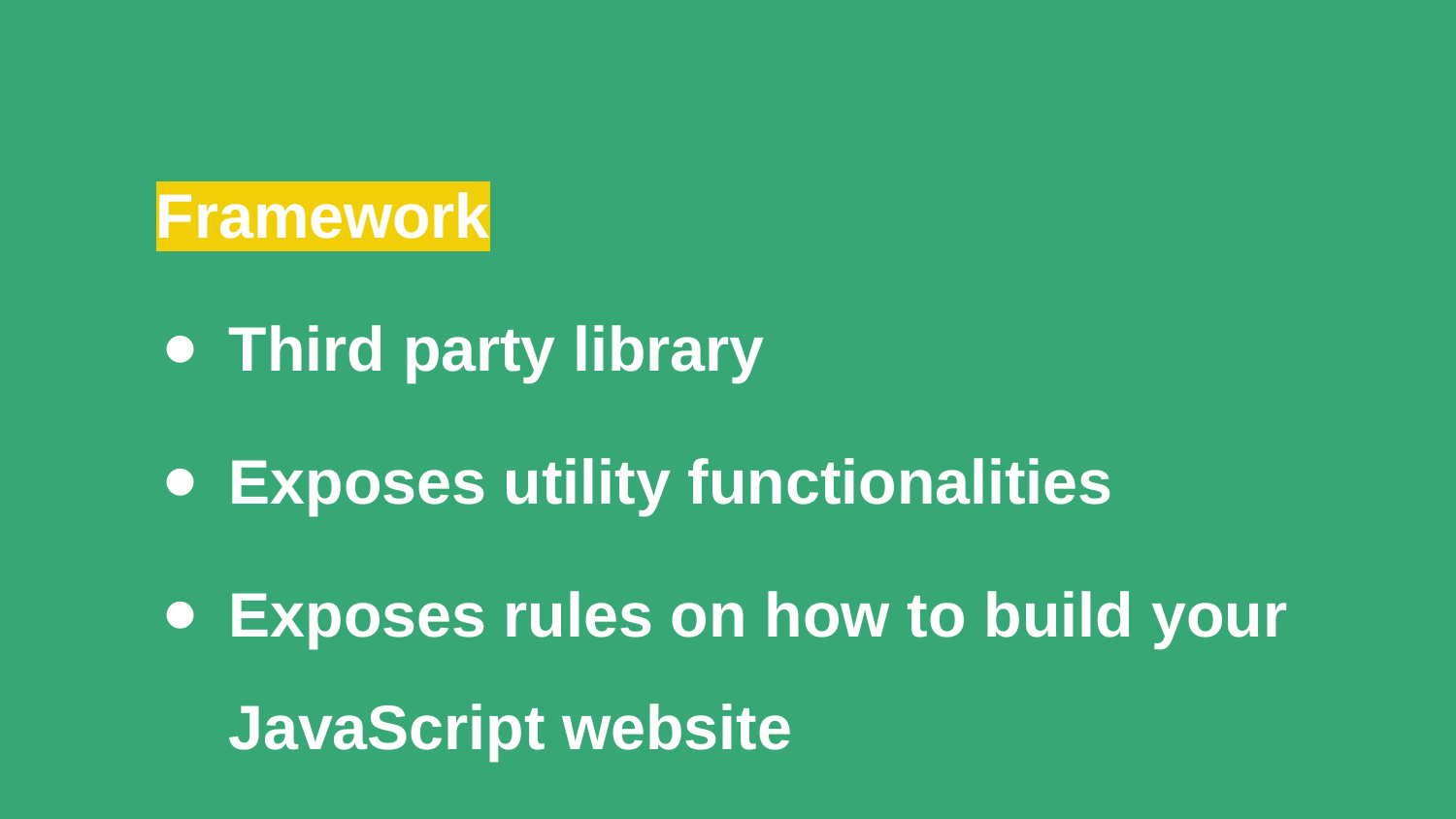

# Framework
Third party library
Exposes utility functionalities
Exposes rules on how to build your JavaScript website